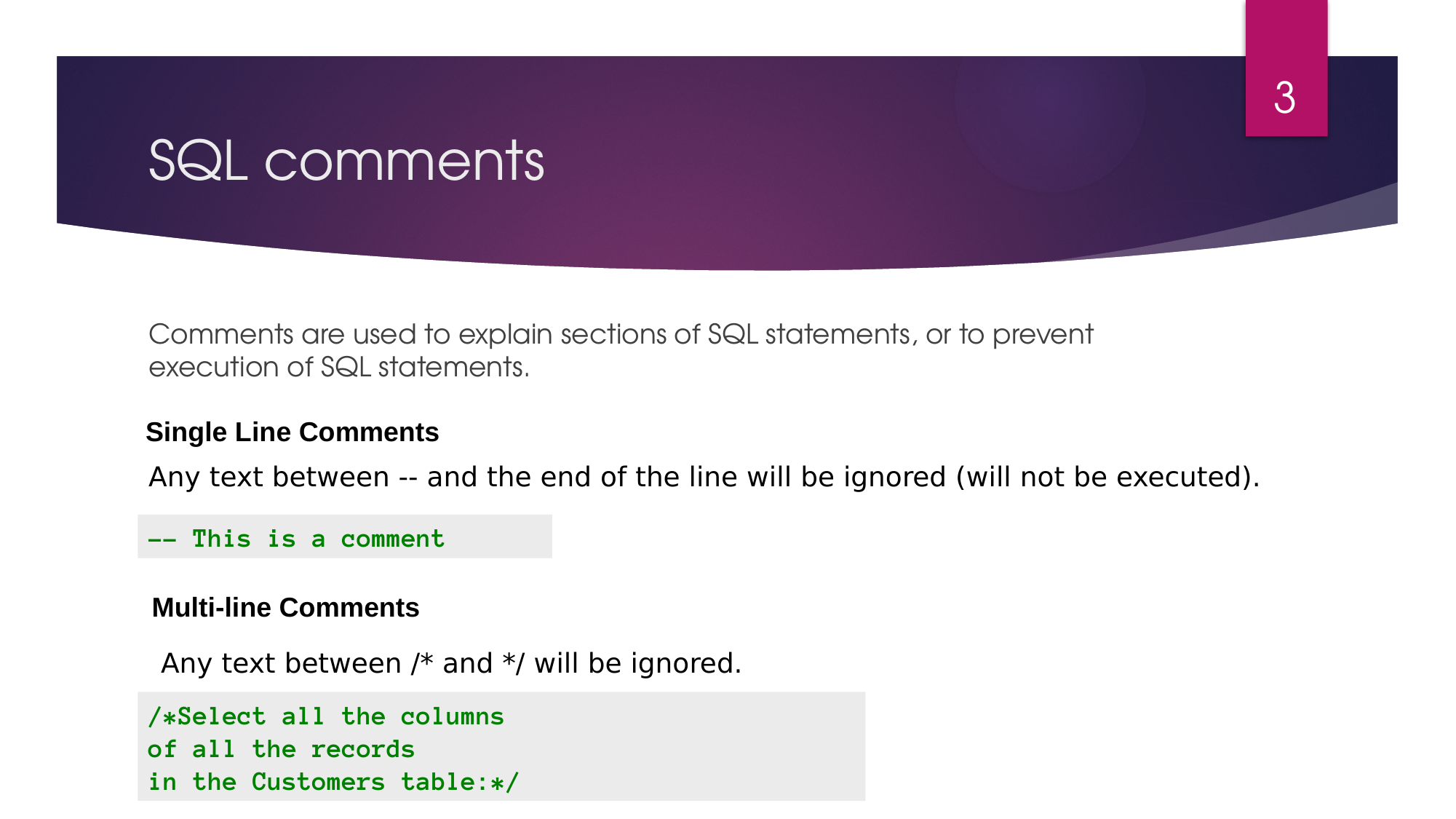

3
# SQL comments
Comments are used to explain sections of SQL statements, or to prevent execution of SQL statements.

Single Line Comments
Any text between -- and the end of the line will be ignored (will not be executed).
-- This is a comment
Multi-line Comments
Any text between /* and */ will be ignored.
/*Select all the columns
of all the records
in the Customers table:*/